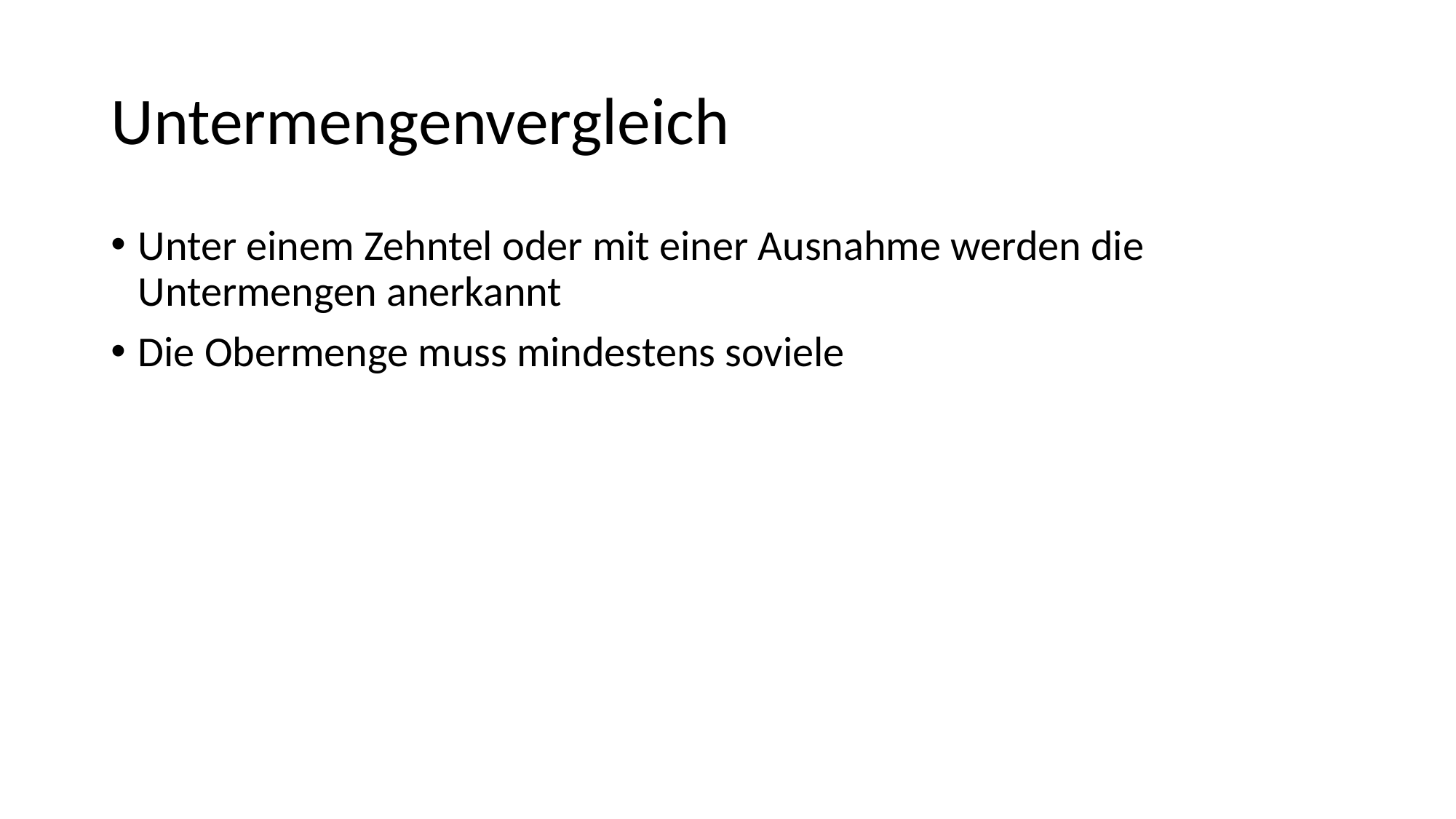

# Untermengenvergleich
Unter einem Zehntel oder mit einer Ausnahme werden die Untermengen anerkannt
Die Obermenge muss mindestens soviele